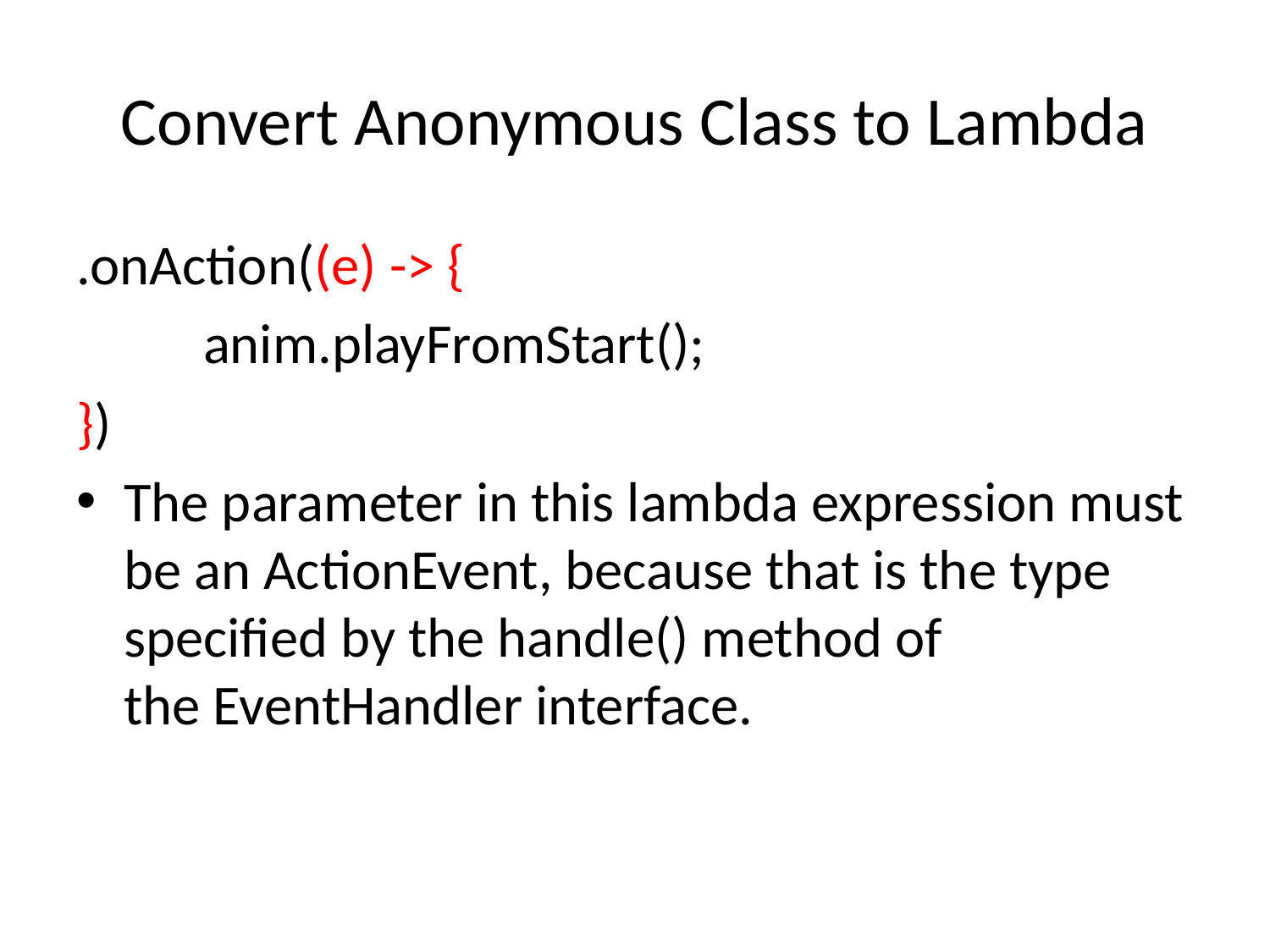

# Convert Anonymous Class to Lambda
.onAction((e) -> {
	anim.playFromStart();
})
The parameter in this lambda expression must be an ActionEvent, because that is the type specified by the handle() method of the EventHandler interface.